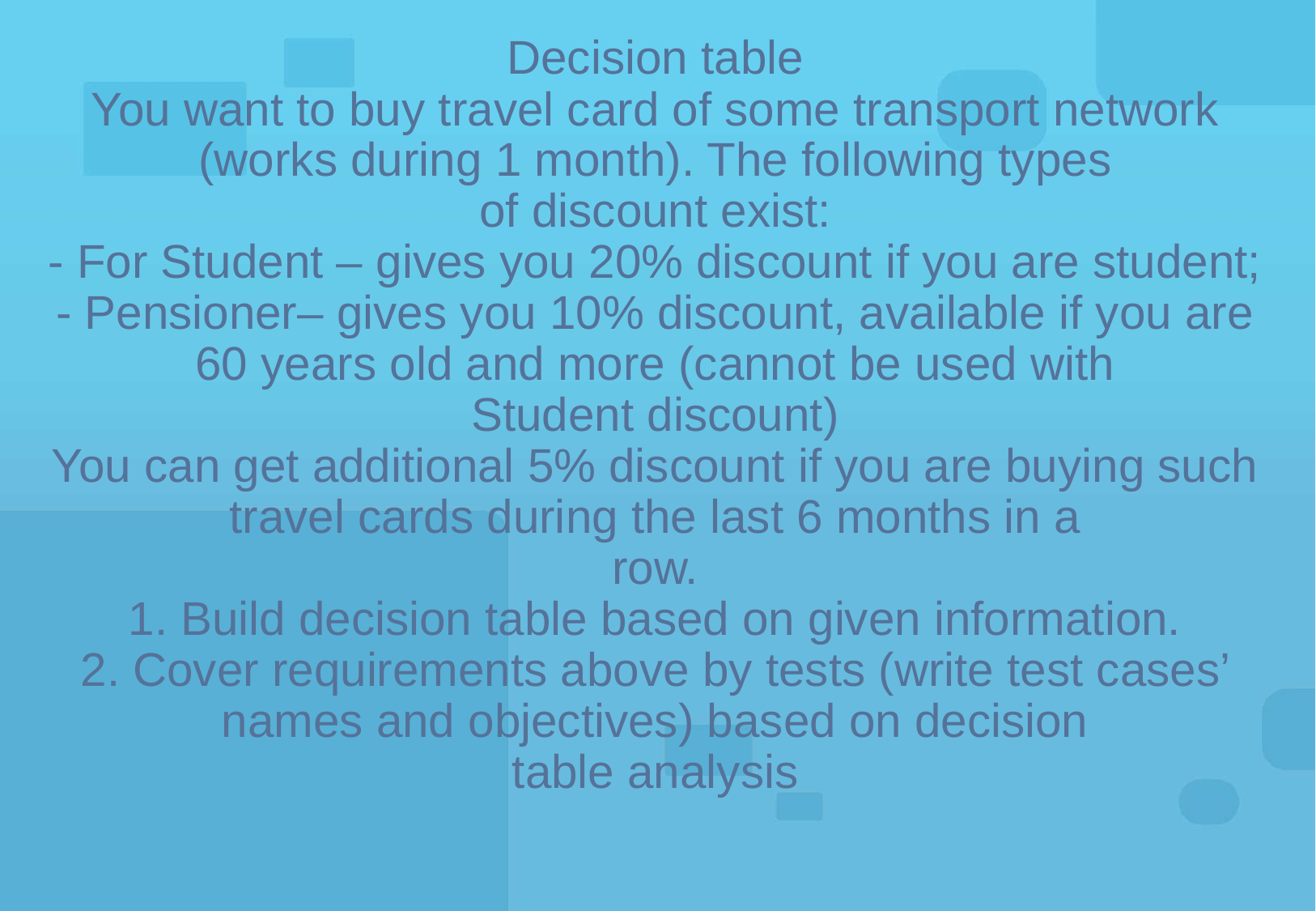

# Decision table You want to buy travel card of some transport network (works during 1 month). The following types of discount exist: - For Student – gives you 20% discount if you are student; - Pensioner– gives you 10% discount, available if you are 60 years old and more (cannot be used with Student discount) You can get additional 5% discount if you are buying such travel cards during the last 6 months in a row. 1. Build decision table based on given information. 2. Cover requirements above by tests (write test cases’ names and objectives) based on decision table analysis